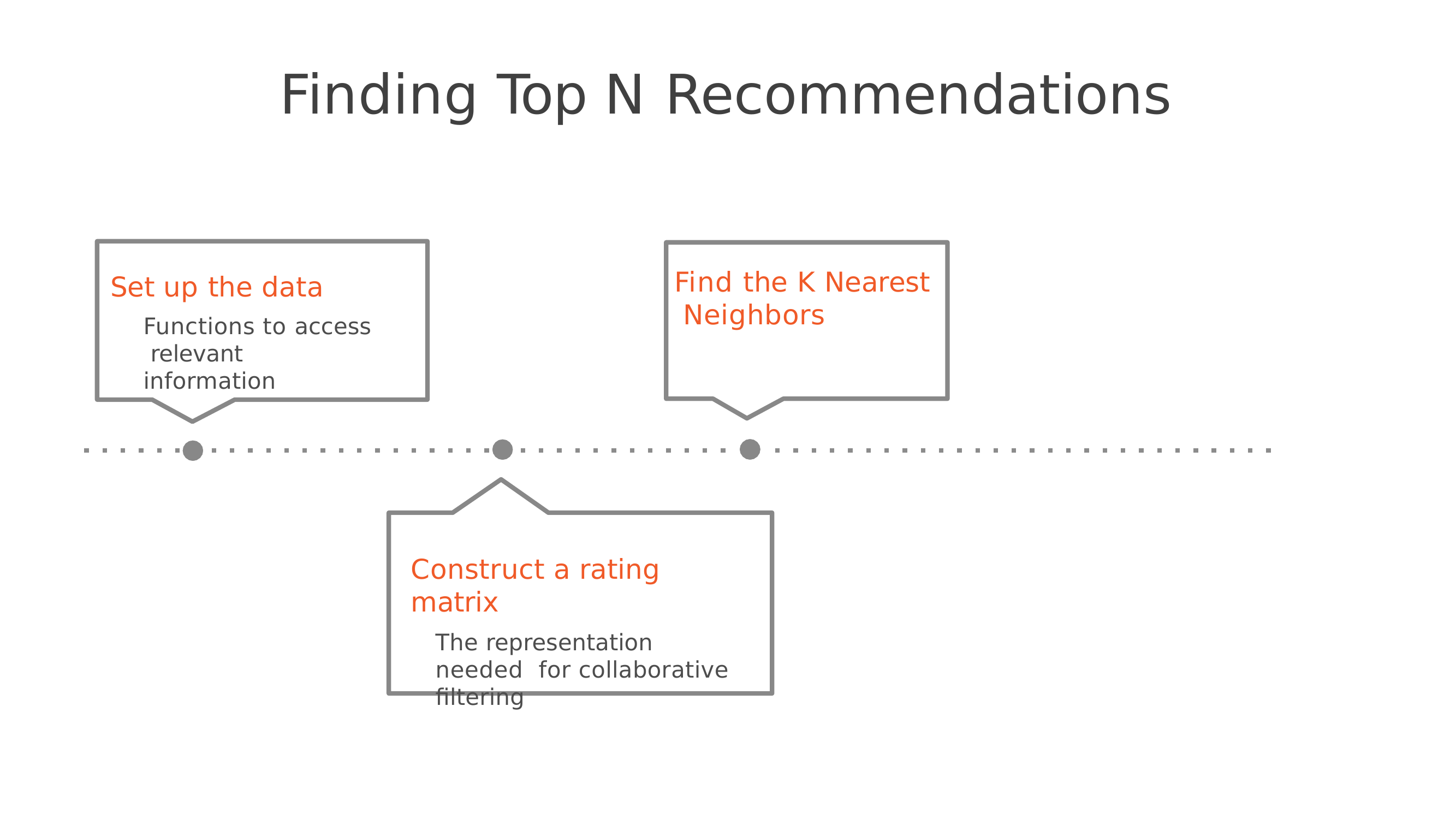

# Finding Top N Recommendations

Set up the data
Functions to access  relevant information
Find the K Nearest  Neighbors

Construct a rating matrix
The representation needed  for collaborative filtering